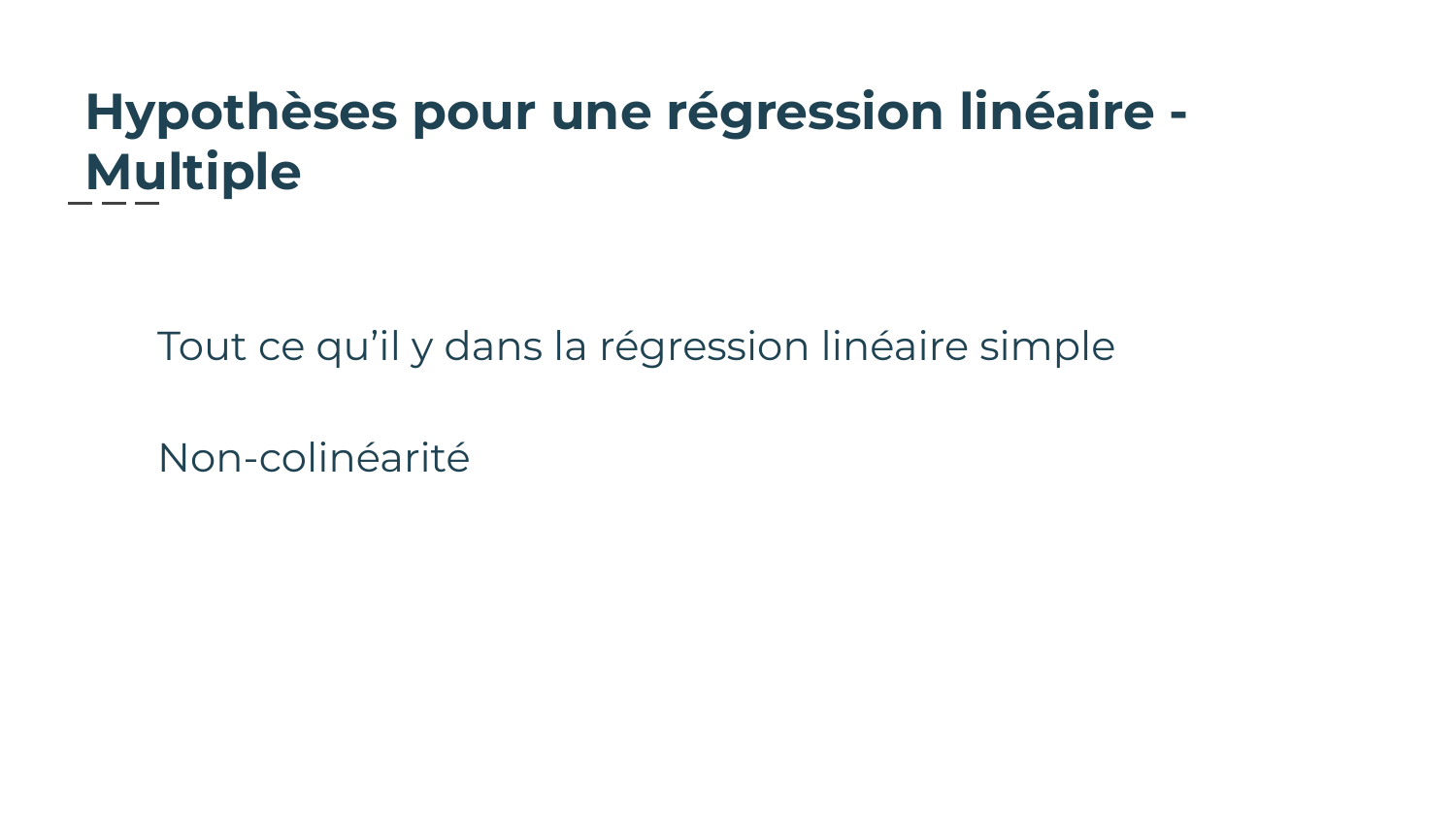

Hypothèses pour une régression linéaire - Multiple
Tout ce qu’il y dans la régression linéaire simple

Non-colinéarité